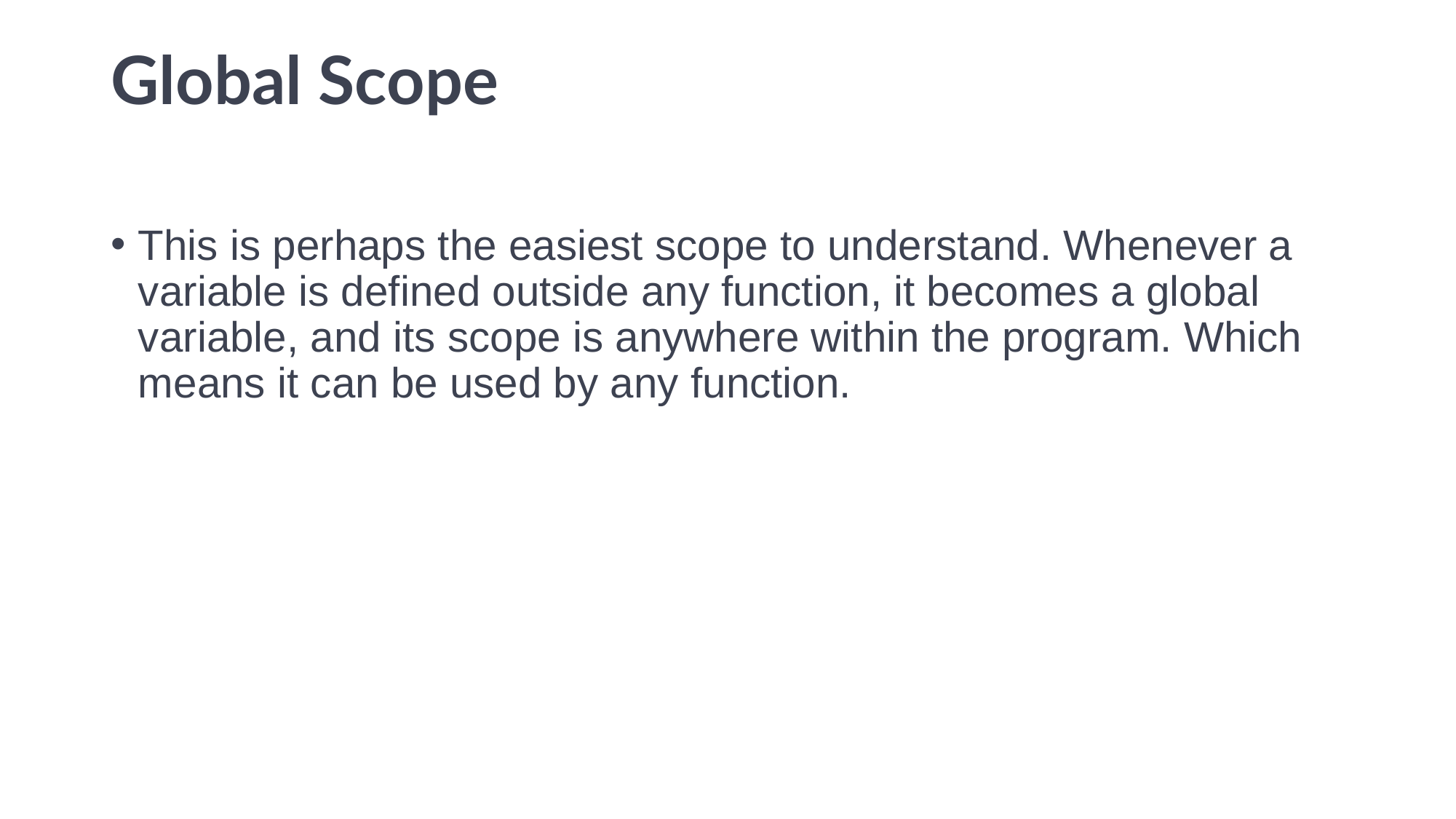

# Global Scope
This is perhaps the easiest scope to understand. Whenever a variable is defined outside any function, it becomes a global variable, and its scope is anywhere within the program. Which means it can be used by any function.